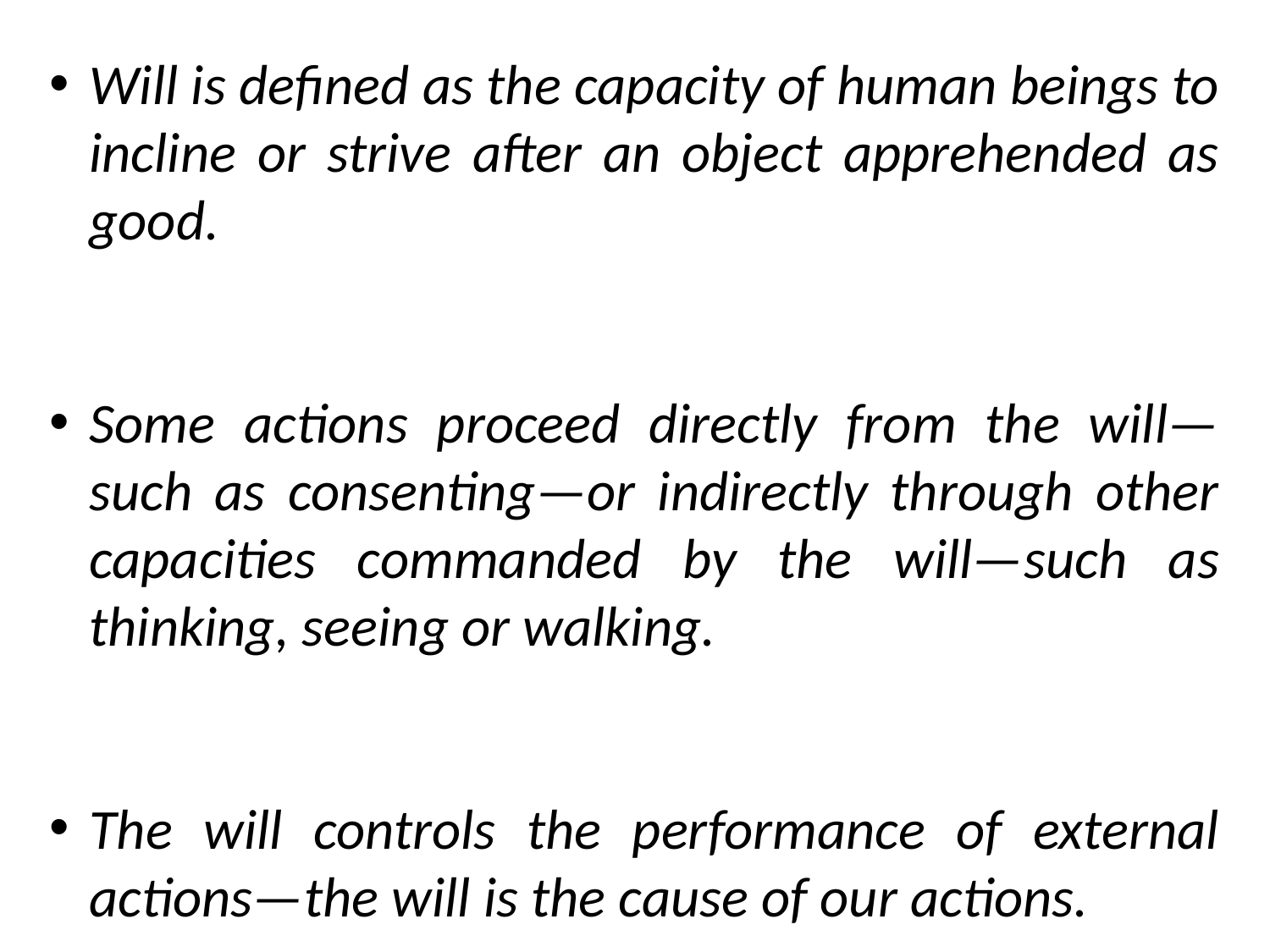

Will is defined as the capacity of human beings to incline or strive after an object apprehended as good.

Some actions proceed directly from the will—such as consenting—or indirectly through other capacities commanded by the will—such as thinking, seeing or walking.

The will controls the performance of external actions—the will is the cause of our actions.